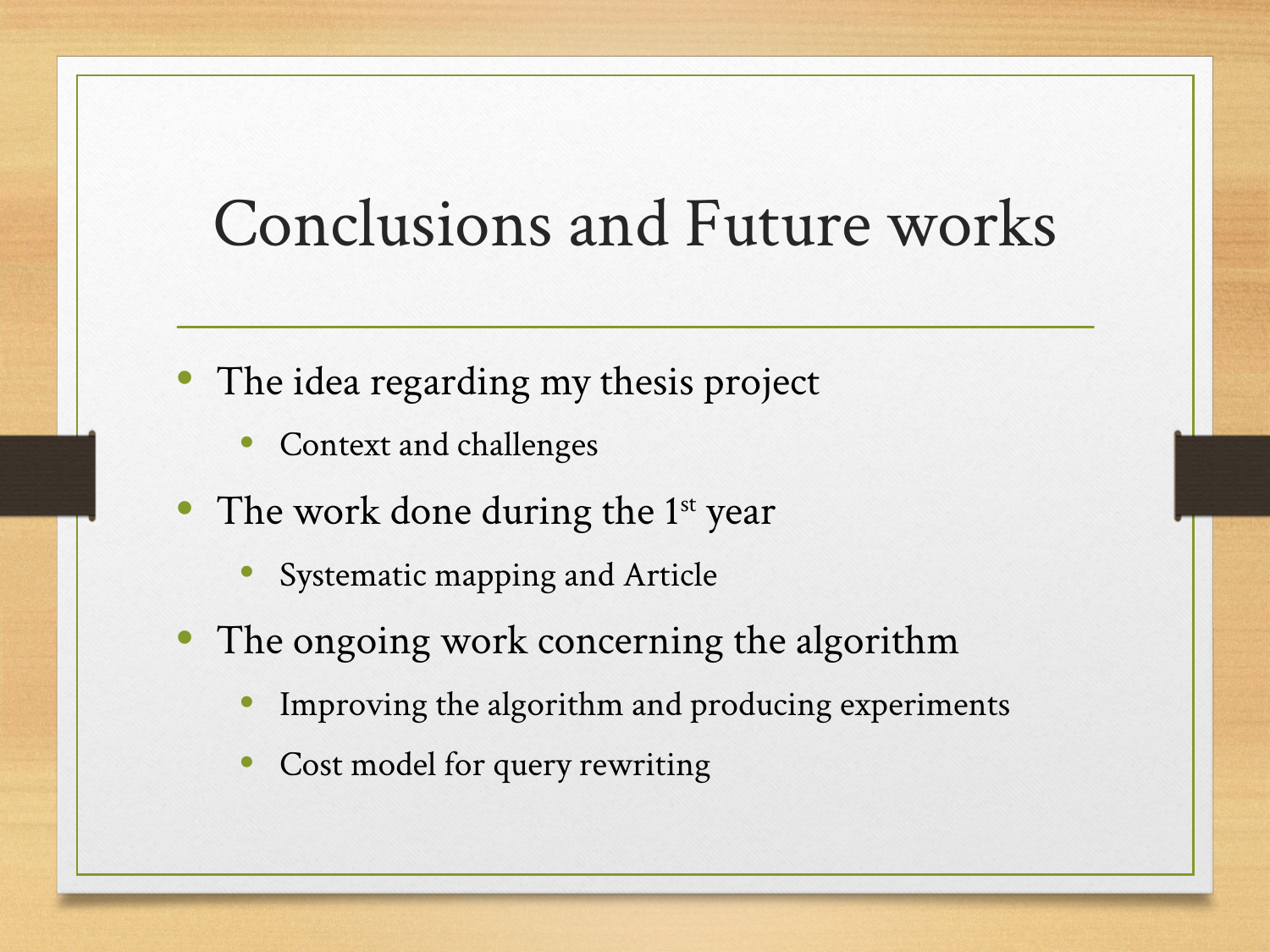

# Conclusions and Future works
The idea regarding my thesis project
Context and challenges
The work done during the 1st year
Systematic mapping and Article
The ongoing work concerning the algorithm
Improving the algorithm and producing experiments
Cost model for query rewriting